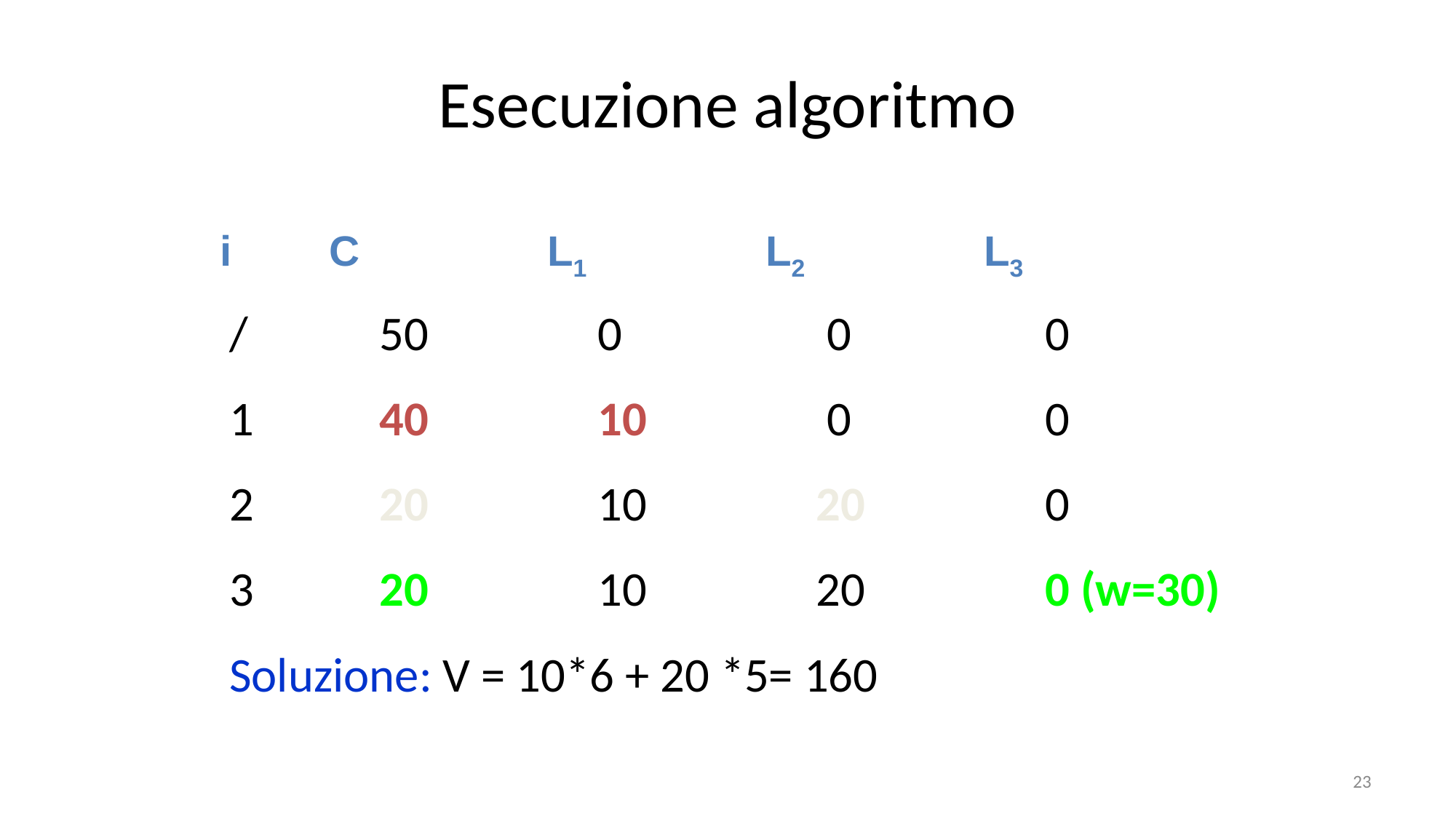

# Esecuzione algoritmo
i	C		L1		L2 		L3

/		50		0		 0		 0
1		40		10		 0		 0
2		20		10		20		 0
3		20		10		20	       	 0 (w=30)
Soluzione: V = 10*6 + 20 *5= 160
23